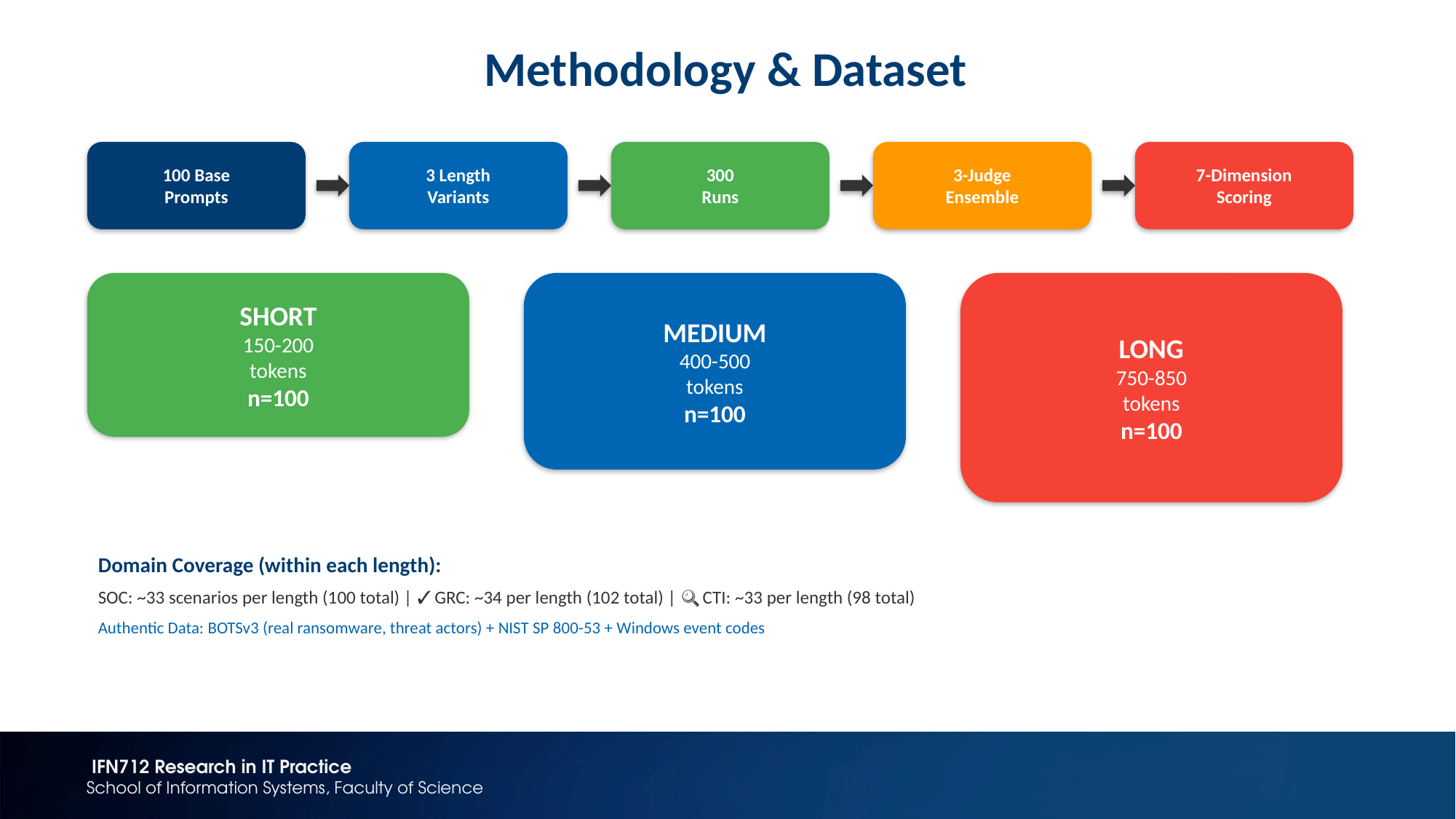

Methodology & Dataset
100 Base
Prompts
3 Length
Variants
300
Runs
3-Judge
Ensemble
7-Dimension
Scoring

SHORT
150-200
tokens
n=100
MEDIUM
400-500
tokens
n=100
LONG
750-850
tokens
n=100
Domain Coverage (within each length):
SOC: ~33 scenarios per length (100 total) | ✓ GRC: ~34 per length (102 total) | 🔍 CTI: ~33 per length (98 total)
Authentic Data: BOTSv3 (real ransomware, threat actors) + NIST SP 800-53 + Windows event codes